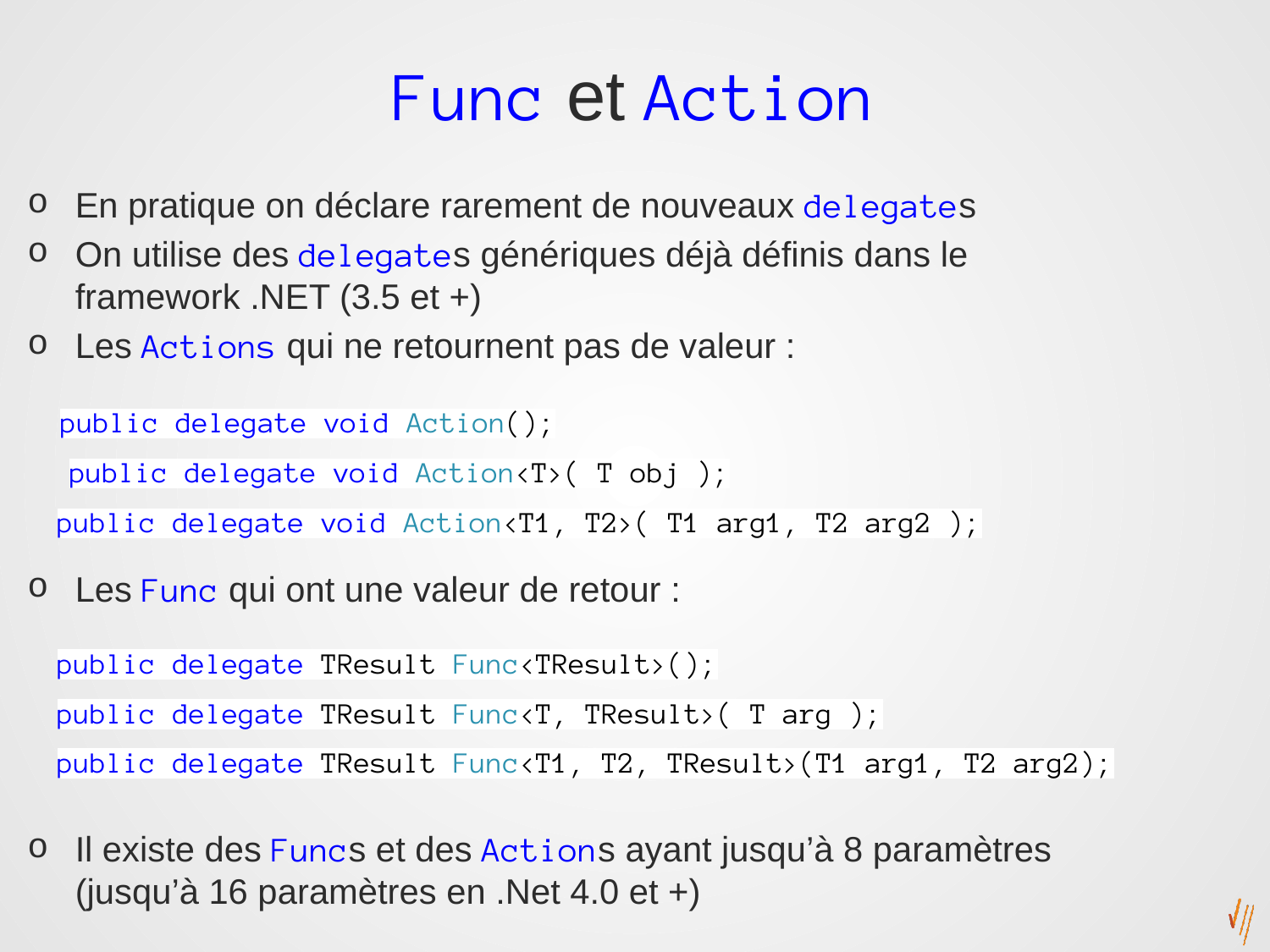

# Func et Action
En pratique on déclare rarement de nouveaux delegates
On utilise des delegates génériques déjà définis dans le framework .NET (3.5 et +)
Les Actions qui ne retournent pas de valeur :

Les Func qui ont une valeur de retour :

Il existe des Funcs et des Actions ayant jusqu’à 8 paramètres (jusqu’à 16 paramètres en .Net 4.0 et +)
public delegate void Action();
public delegate void Action<T>( T obj );
public delegate void Action<T1, T2>( T1 arg1, T2 arg2 );
public delegate TResult Func<TResult>();
public delegate TResult Func<T, TResult>( T arg );
public delegate TResult Func<T1, T2, TResult>(T1 arg1, T2 arg2);